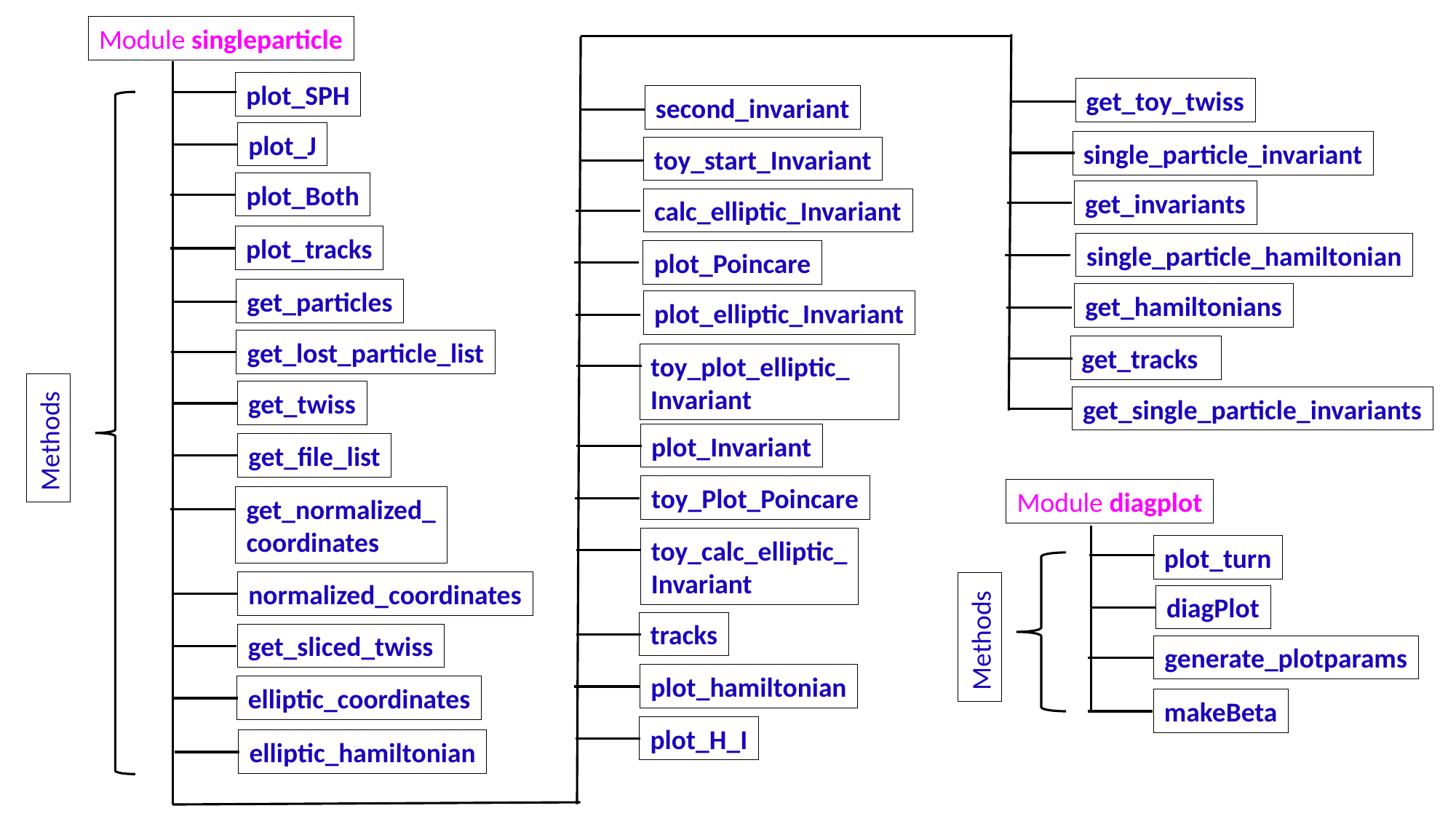

Module singleparticle
plot_SPH
get_toy_twiss
second_invariant

plot_J
single_particle_invariant
toy_start_Invariant
plot_Both
get_invariants
calc_elliptic_Invariant
plot_tracks
single_particle_hamiltonian
plot_Poincare
get_particles
get_hamiltonians
plot_elliptic_Invariant
get_lost_particle_list
get_tracks
toy_plot_elliptic_
Invariant
get_twiss
get_single_particle_invariants
Methods
plot_Invariant
get_file_list
toy_Plot_Poincare
Module diagplot
get_normalized_
coordinates
toy_calc_elliptic_
Invariant
plot_turn

normalized_coordinates
diagPlot
tracks
Methods
get_sliced_twiss
generate_plotparams
plot_hamiltonian
elliptic_coordinates
makeBeta
plot_H_I
elliptic_hamiltonian